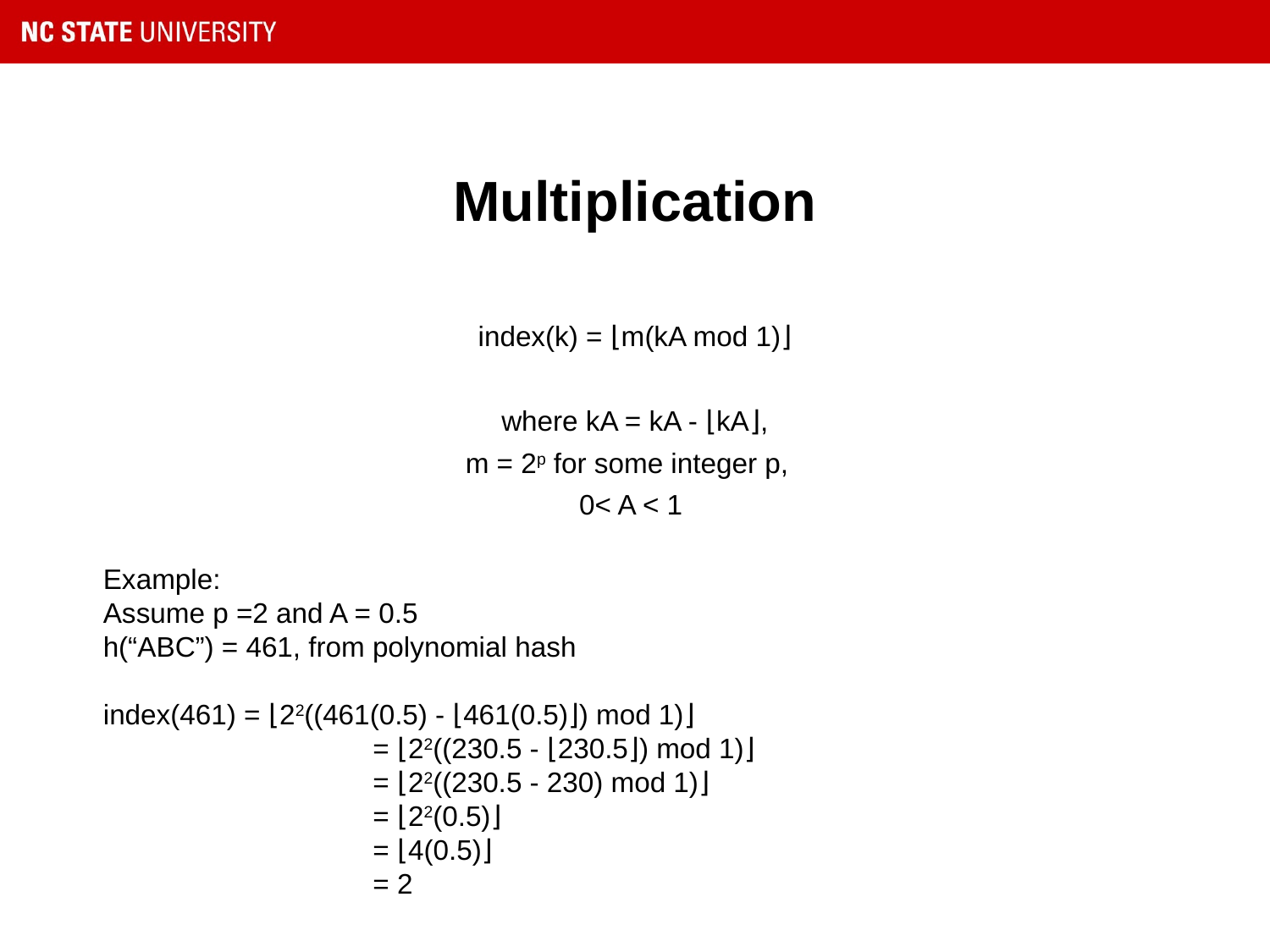

# Multiplication
index(k) = ⌊m(kA mod 1)⌋

where kA = kA - ⌊kA⌋,
m = 2p for some integer p,
0< A < 1
Example:
Assume p =2 and A = 0.5
h(“ABC”) = 461, from polynomial hash

index(461) = ⌊22((461(0.5) - ⌊461(0.5)⌋) mod 1)⌋
		  = ⌊22((230.5 - ⌊230.5⌋) mod 1)⌋
		  = ⌊22((230.5 - 230) mod 1)⌋
		  = ⌊22(0.5)⌋
		  = ⌊4(0.5)⌋
		  = 2